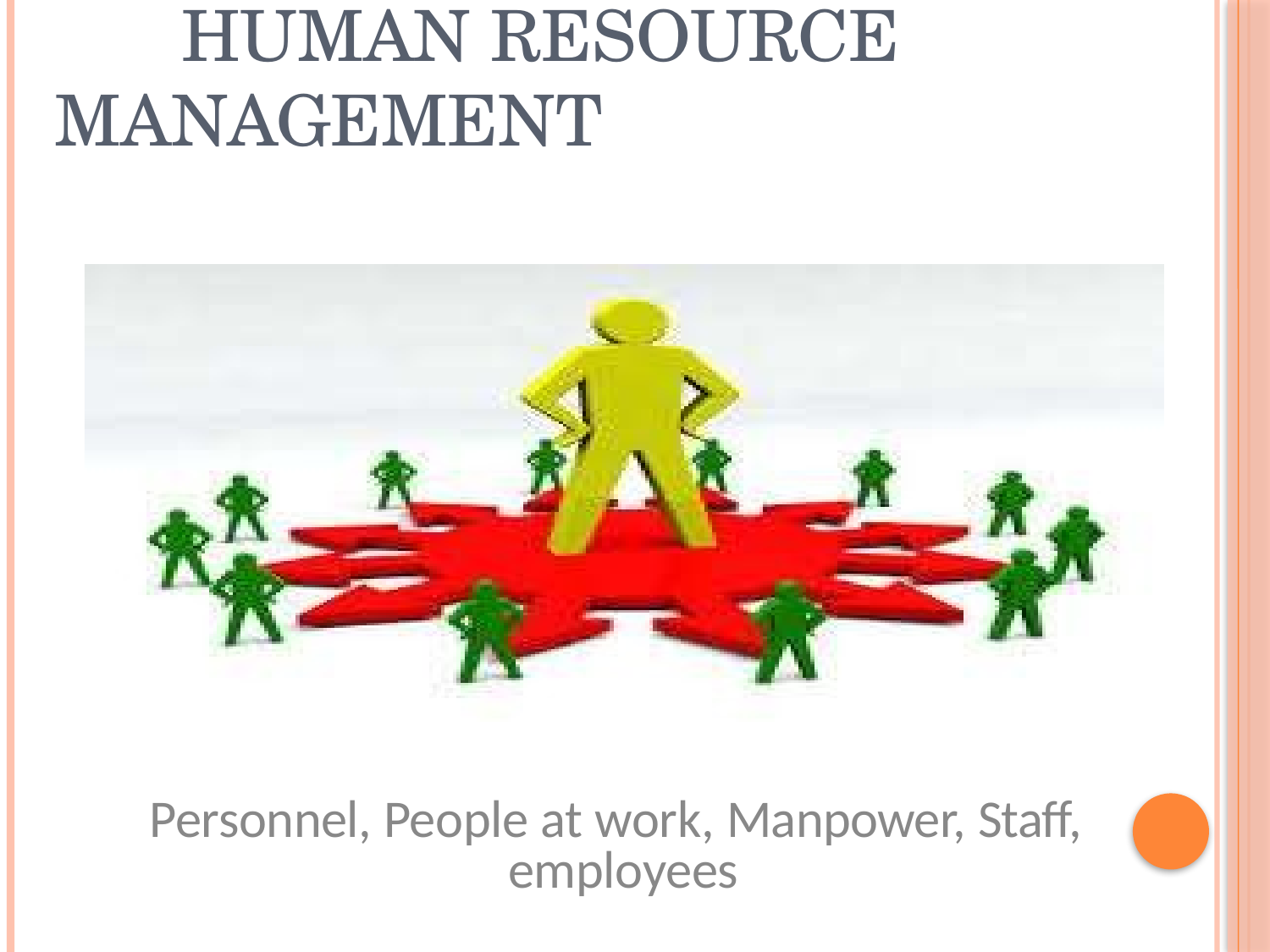

# HUMAN RESOURCE MANAGEMENT

Personnel, People at work, Manpower, Staff,  employees